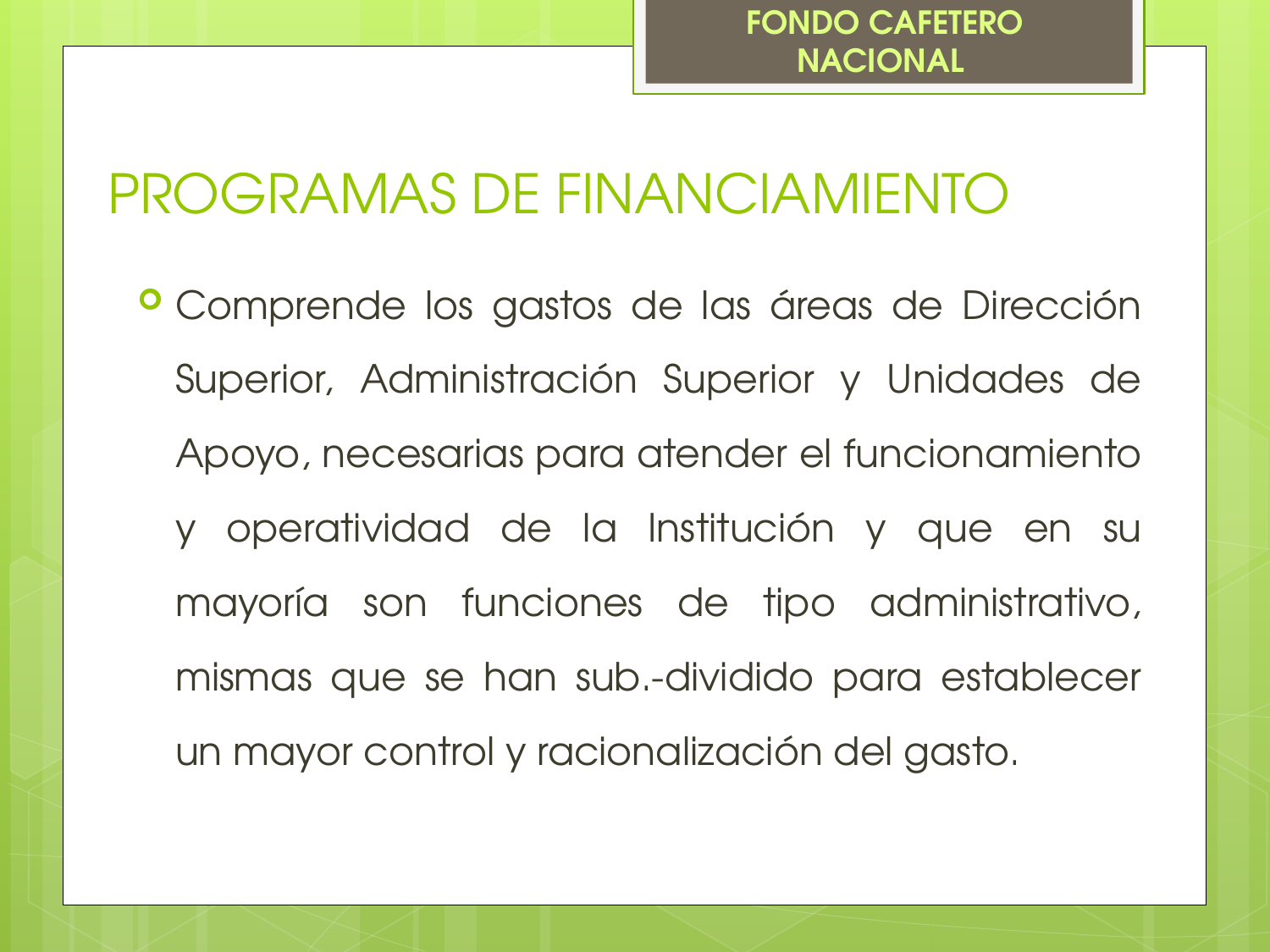

FONDO CAFETERO NACIONAL
# PROGRAMAS DE FINANCIAMIENTO
Comprende los gastos de las áreas de Dirección Superior, Administración Superior y Unidades de Apoyo, necesarias para atender el funcionamiento y operatividad de la Institución y que en su mayoría son funciones de tipo administrativo, mismas que se han sub.-dividido para establecer un mayor control y racionalización del gasto.